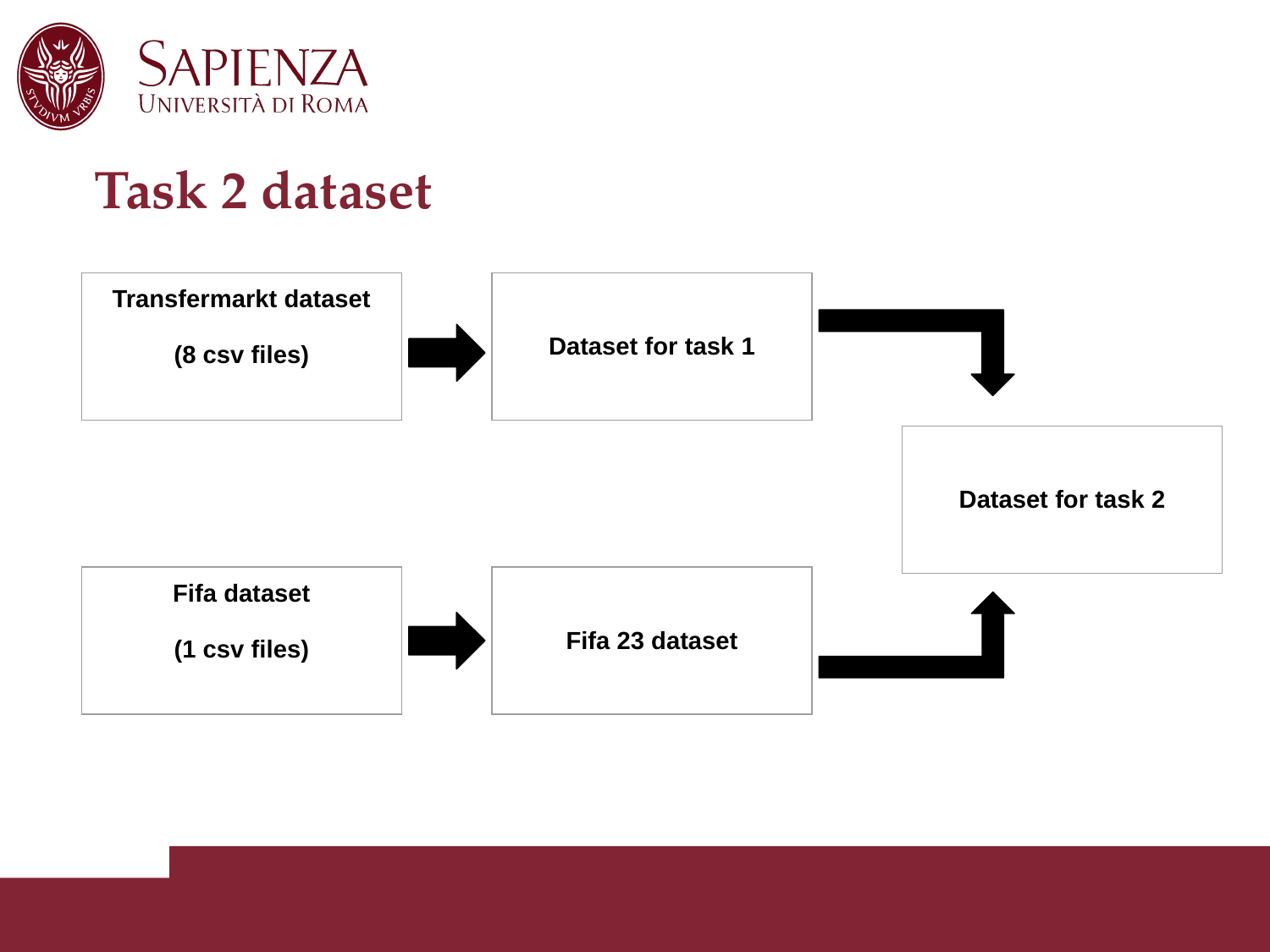

# Task 2 dataset
| Transfermarkt dataset (8 csv files) |
| --- |
| Dataset for task 1 |
| --- |

| Dataset for task 2 |
| --- |
| Fifa dataset (1 csv files) |
| --- |
| Fifa 23 dataset |
| --- |